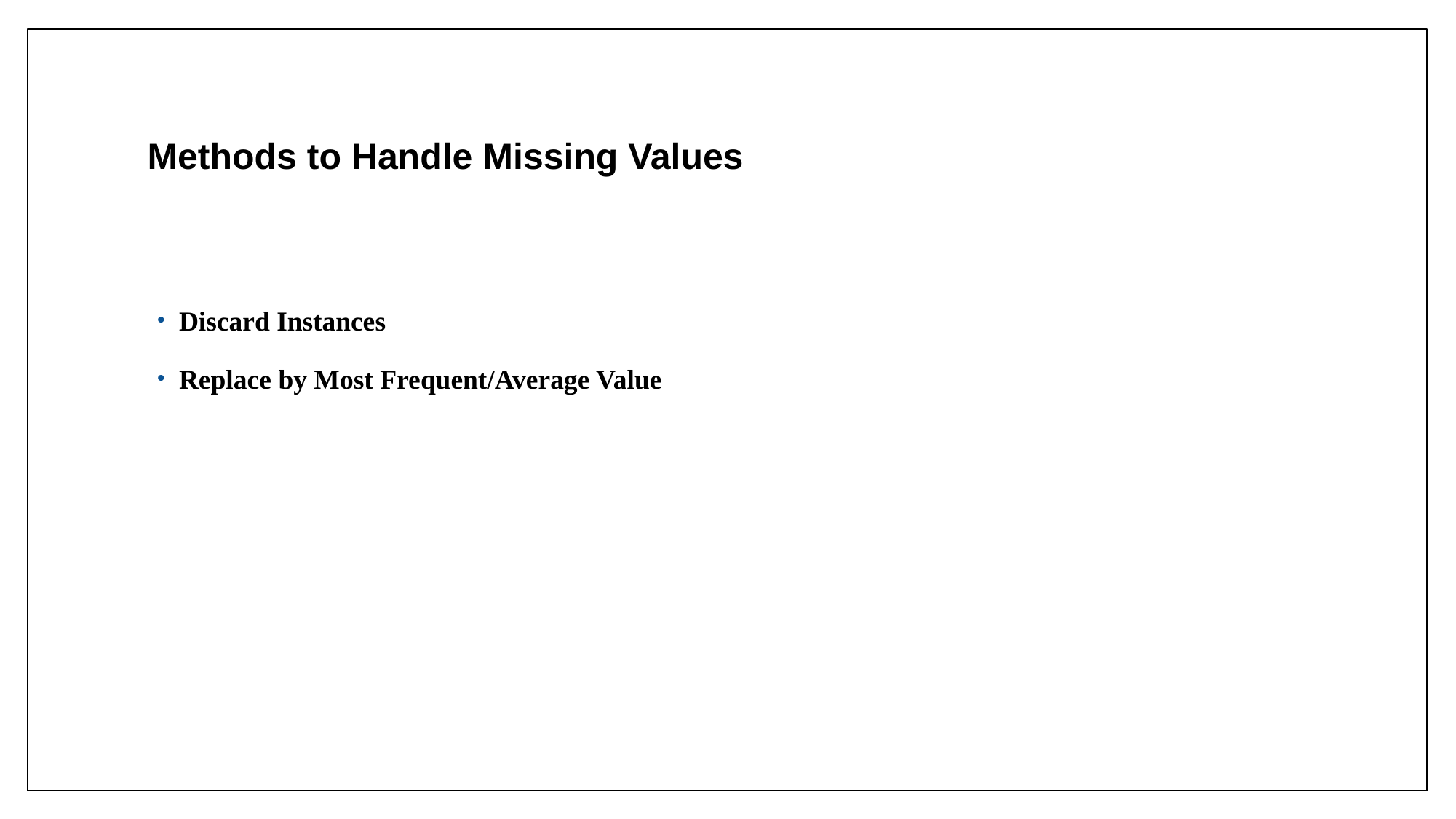

# Methods to Handle Missing Values

Discard Instances
Replace by Most Frequent/Average Value